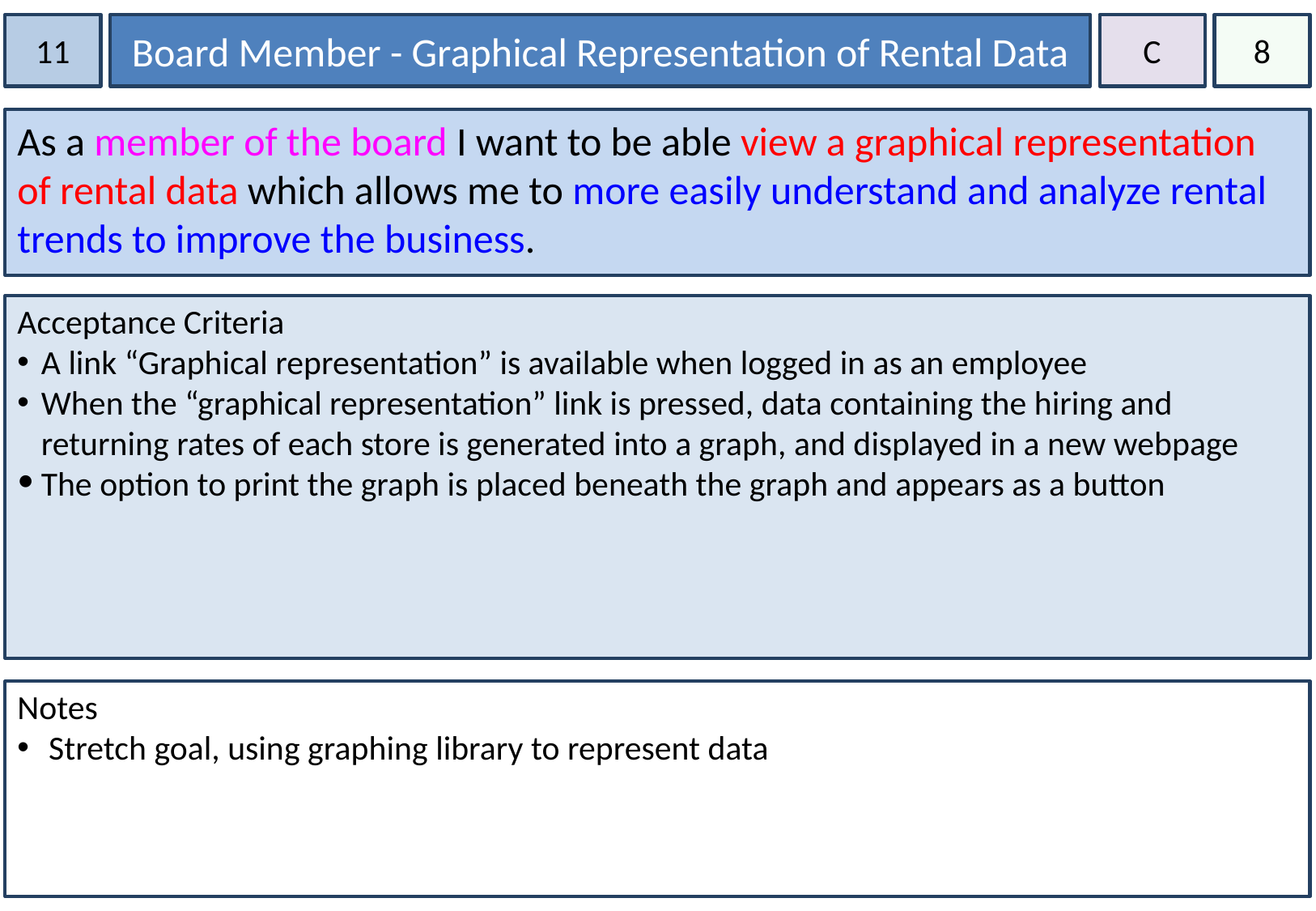

11
Board Member - Graphical Representation of Rental Data
C
8
As a member of the board I want to be able view a graphical representation of rental data which allows me to more easily understand and analyze rental trends to improve the business.

Acceptance Criteria
A link “Graphical representation” is available when logged in as an employee
When the “graphical representation” link is pressed, data containing the hiring and returning rates of each store is generated into a graph, and displayed in a new webpage
The option to print the graph is placed beneath the graph and appears as a button
Notes
 Stretch goal, using graphing library to represent data